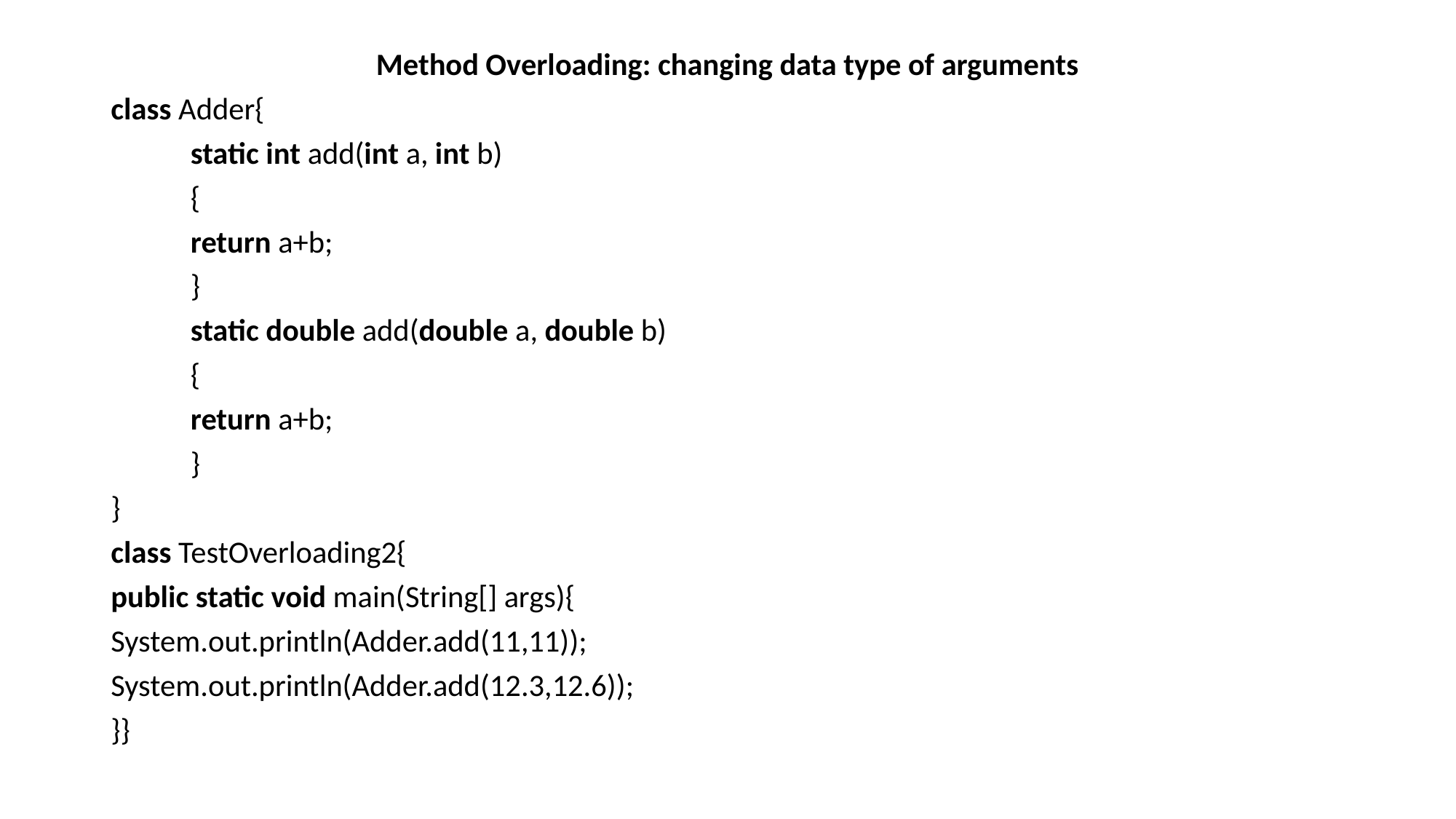

Method Overloading: changing data type of arguments
class Adder{
	static int add(int a, int b)
	{
	return a+b;
	}
	static double add(double a, double b)
	{
	return a+b;
	}
}
class TestOverloading2{
public static void main(String[] args){
System.out.println(Adder.add(11,11));
System.out.println(Adder.add(12.3,12.6));
}}